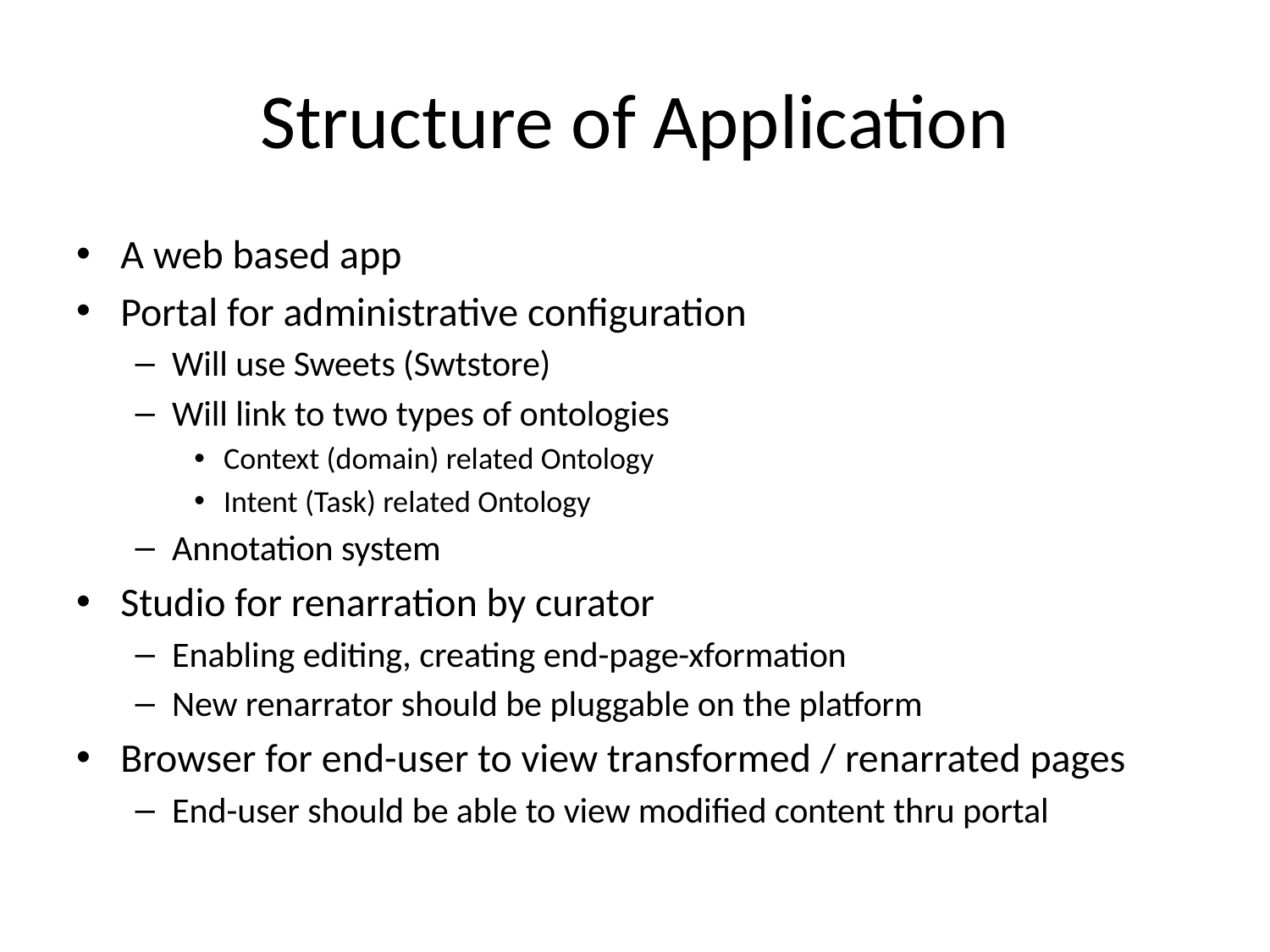

# Structure of Application
A web based app
Portal for administrative configuration
Will use Sweets (Swtstore)
Will link to two types of ontologies
Context (domain) related Ontology
Intent (Task) related Ontology
Annotation system
Studio for renarration by curator
Enabling editing, creating end-page-xformation
New renarrator should be pluggable on the platform
Browser for end-user to view transformed / renarrated pages
End-user should be able to view modified content thru portal